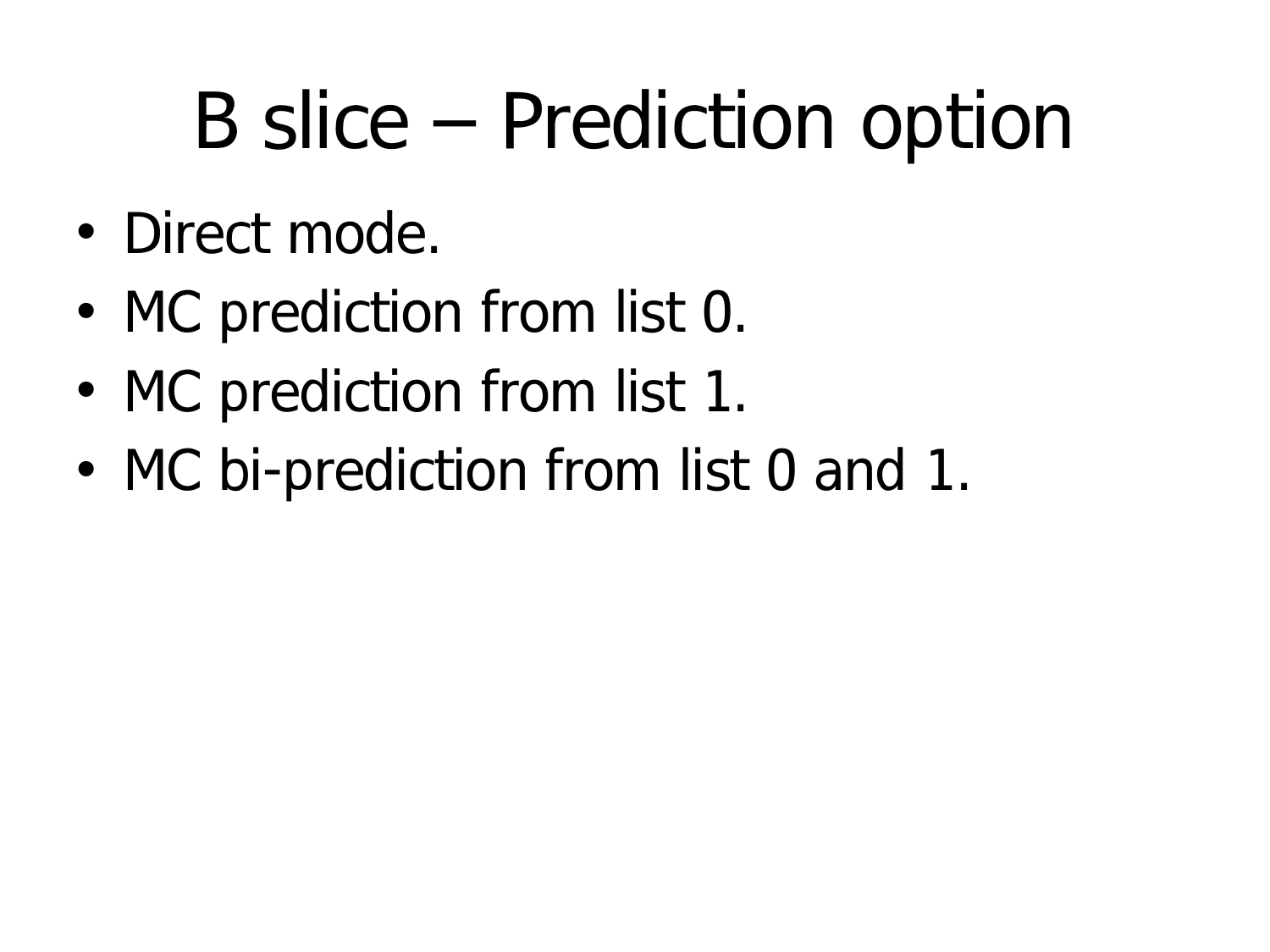

# B slice – Prediction option
Direct mode.
MC prediction from list 0.
MC prediction from list 1.
MC bi-prediction from list 0 and 1.